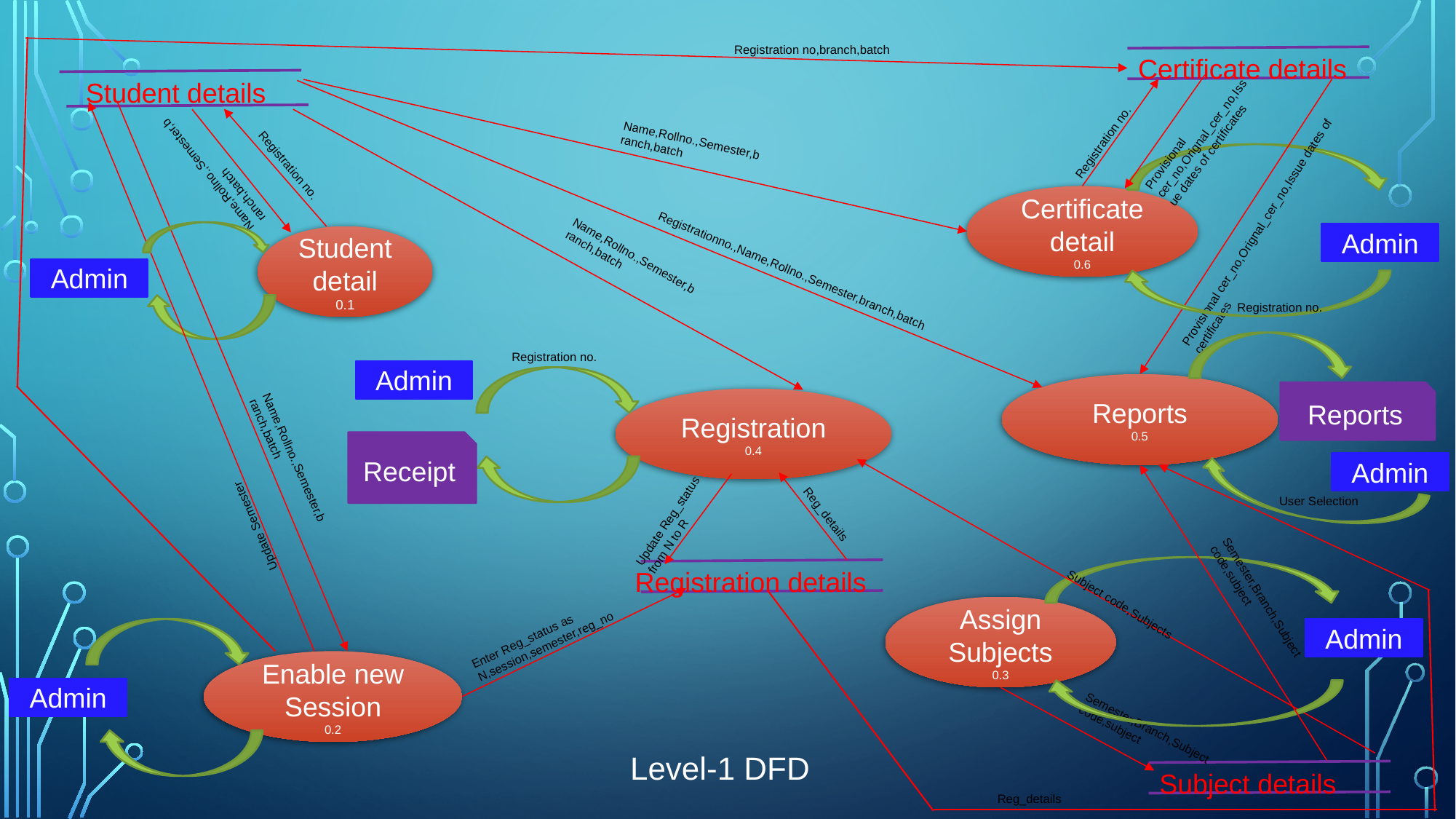

Registration no,branch,batch
Certificate details
Student details
Provisional cer_no,Orignal_cer_no,Issue dates of certificates
Registration no.
Name,Rollno.,Semester,branch,batch

Name,Rollno.,Semester,branch,batch
Registration no.
Certificate detail
0.6
Provisional cer_no,Orignal_cer_no,Issue dates of certificates

Admin
Student detail
0.1
Name,Rollno.,Semester,branch,batch
Admin
Registrationno.,Name,Rollno.,Semester,branch,batch

Registration no.

Registration no.
Admin

Reports
0.5
Reports
Registration
0.4
Receipt
Name,Rollno.,Semester,branch,batch
Admin

User Selection
Update Semester
Update Reg_status from N to R
Reg_details

Registration details
Semester,Branch,Subject code,subject
Assign Subjects
0.3
Subject code,Subjects
Enter Reg_status as N,session,semester,reg_no

Admin
Enable new Session
0.2
Admin

Semester,Branch,Subject code,subject

Level-1 DFD
Subject details
Reg_details